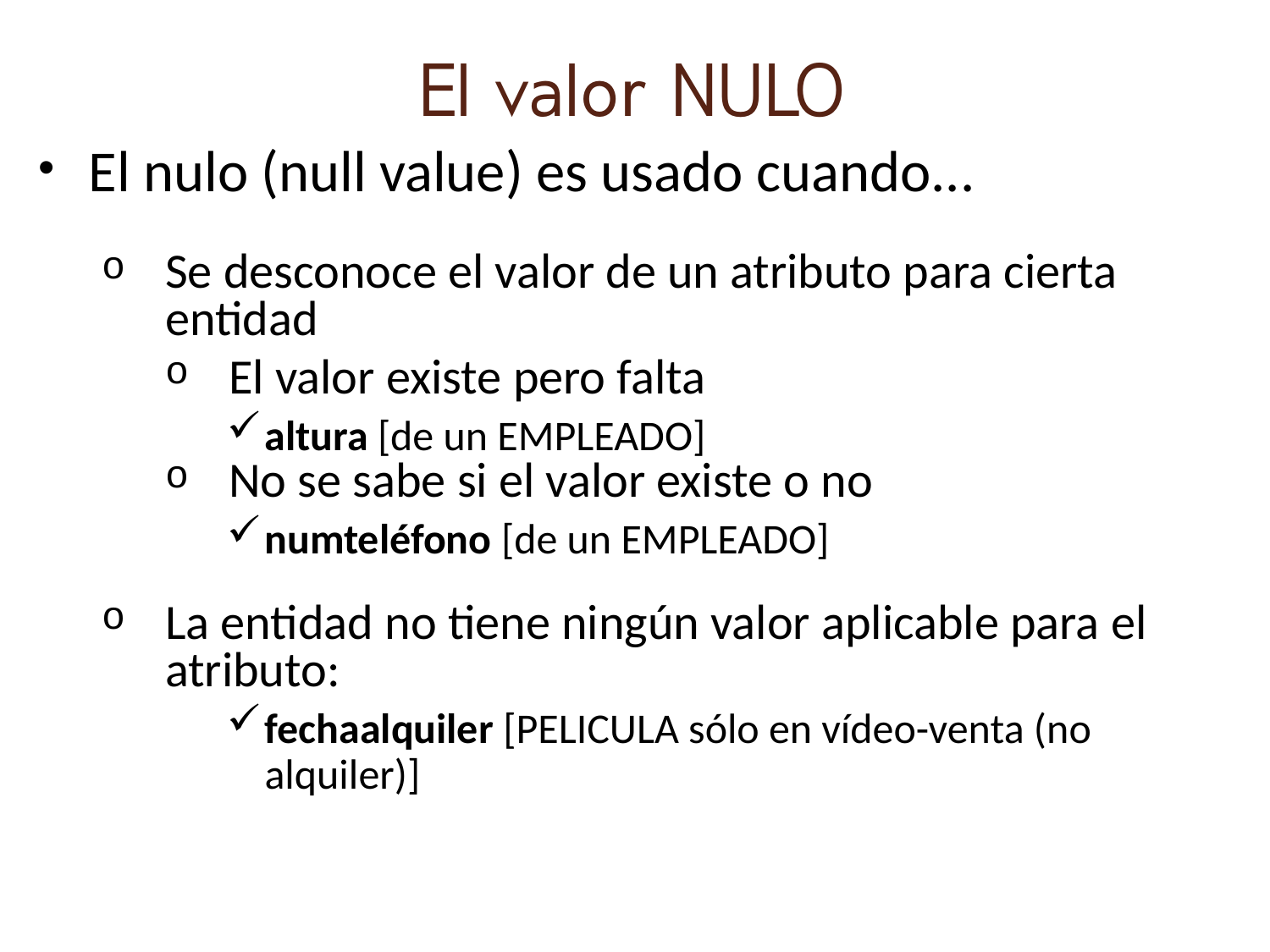

El valor NULO
El nulo (null value) es usado cuando...

Se desconoce el valor de un atributo para cierta entidad
El valor existe pero falta
altura [de un EMPLEADO]
No se sabe si el valor existe o no
numteléfono [de un EMPLEADO]

La entidad no tiene ningún valor aplicable para el atributo:
fechaalquiler [PELICULA sólo en vídeo-venta (no alquiler)]